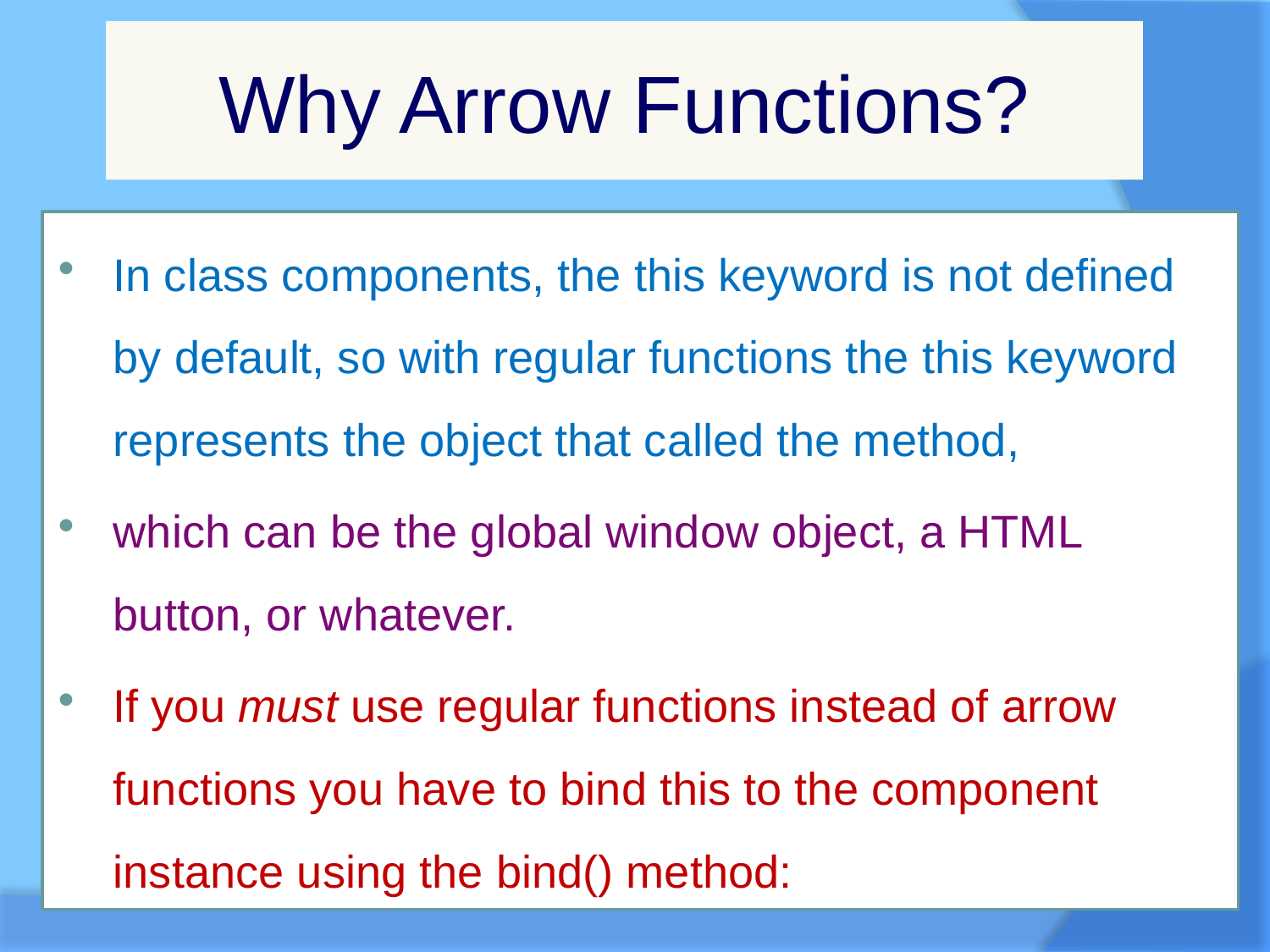

# Why Arrow Functions?
In class components, the this keyword is not defined by default, so with regular functions the this keyword represents the object that called the method,
which can be the global window object, a HTML button, or whatever.
If you must use regular functions instead of arrow functions you have to bind this to the component instance using the bind() method: